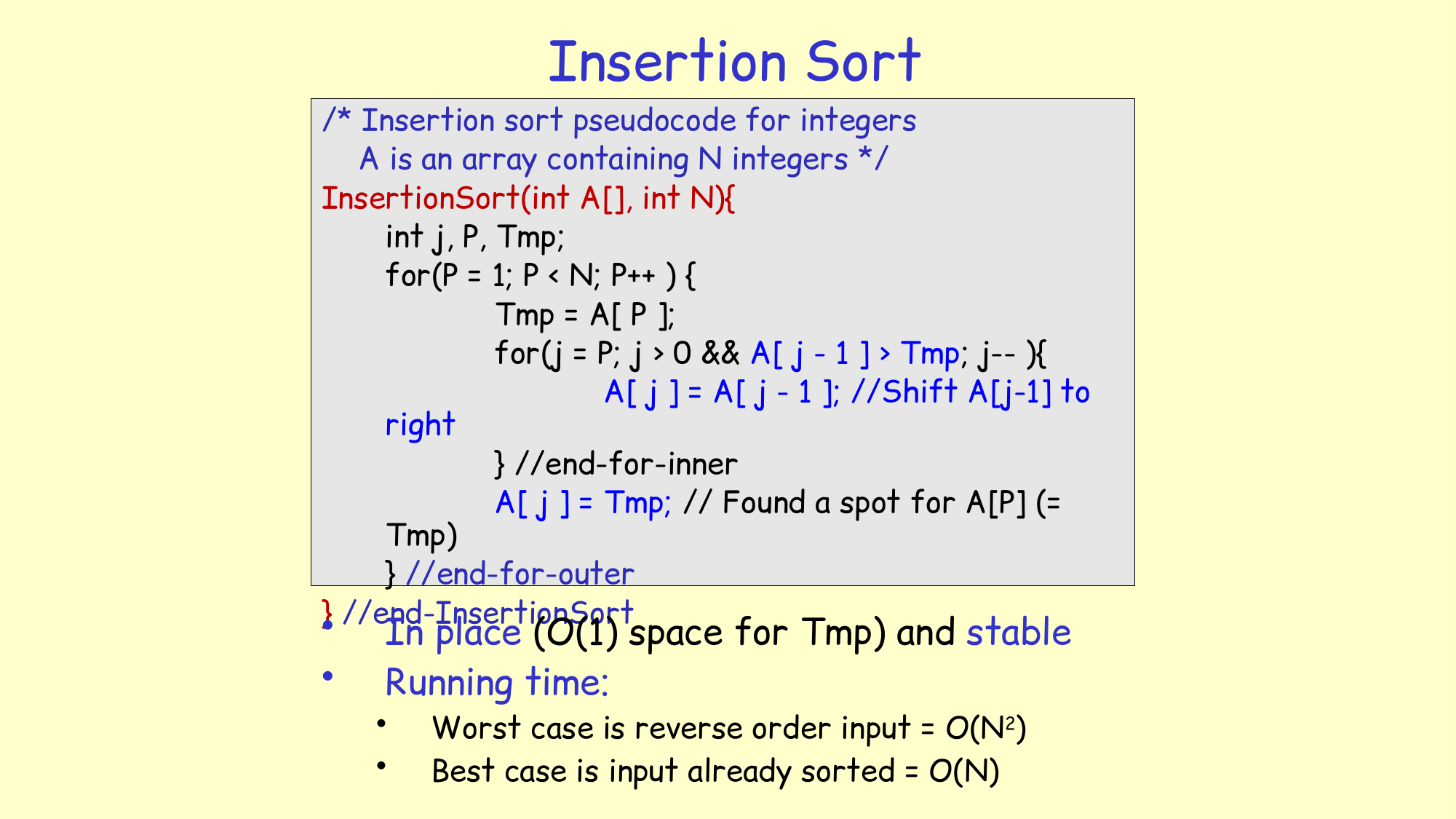

# Insertion Sort
/* Insertion sort pseudocode for integers
    A is an array containing N integers */
InsertionSort(int A[], int N){
	int j, P, Tmp;
	for(P = 1; P < N; P++ ) {
		Tmp = A[ P ];
		for(j = P; j > 0 && A[ j - 1 ] > Tmp; j-- ){
			A[ j ] = A[ j - 1 ]; //Shift A[j-1] to right
		} //end-for-inner
		A[ j ] = Tmp; // Found a spot for A[P] (= Tmp)
	} //end-for-outer
} //end-InsertionSort
In place (O(1) space for Tmp) and stable
Running time:
Worst case is reverse order input = O(N2)
Best case is input already sorted = O(N)